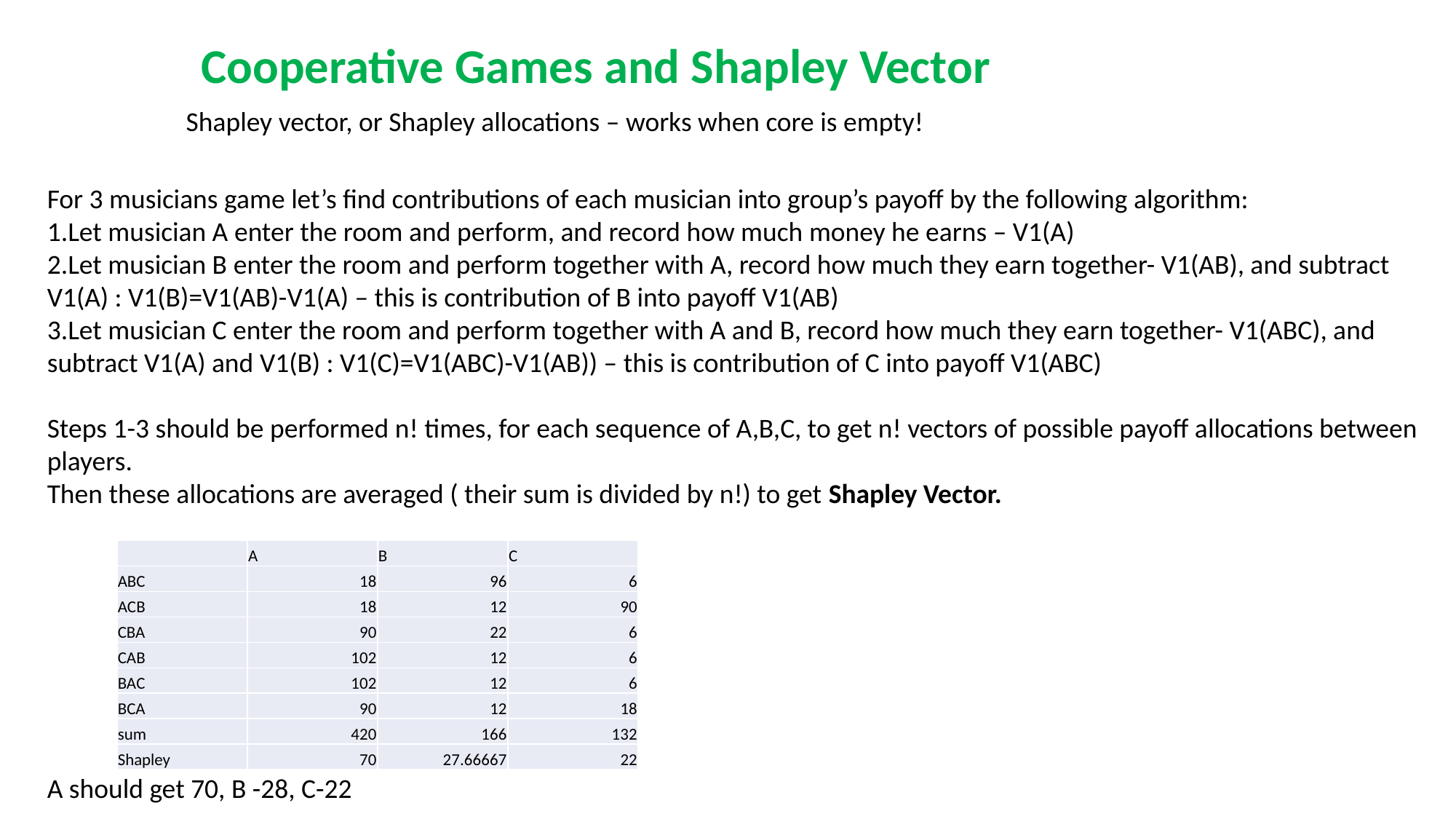

Cooperative Games and Shapley Vector
Shapley vector, or Shapley allocations – works when core is empty!

For 3 musicians game let’s find contributions of each musician into group’s payoff by the following algorithm:
1.Let musician A enter the room and perform, and record how much money he earns – V1(A)
2.Let musician B enter the room and perform together with A, record how much they earn together- V1(AB), and subtract V1(A) : V1(B)=V1(AB)-V1(A) – this is contribution of B into payoff V1(AB)
3.Let musician C enter the room and perform together with A and B, record how much they earn together- V1(ABC), and subtract V1(A) and V1(B) : V1(C)=V1(ABC)-V1(AB)) – this is contribution of C into payoff V1(ABC)

Steps 1-3 should be performed n! times, for each sequence of A,B,C, to get n! vectors of possible payoff allocations between players.
Then these allocations are averaged ( their sum is divided by n!) to get Shapley Vector.

A should get 70, B -28, C-22

|  | A | B | C |
| --- | --- | --- | --- |
| ABC | 18 | 96 | 6 |
| ACB | 18 | 12 | 90 |
| CBA | 90 | 22 | 6 |
| CAB | 102 | 12 | 6 |
| BAC | 102 | 12 | 6 |
| BCA | 90 | 12 | 18 |
| sum | 420 | 166 | 132 |
| Shapley | 70 | 27.66667 | 22 |